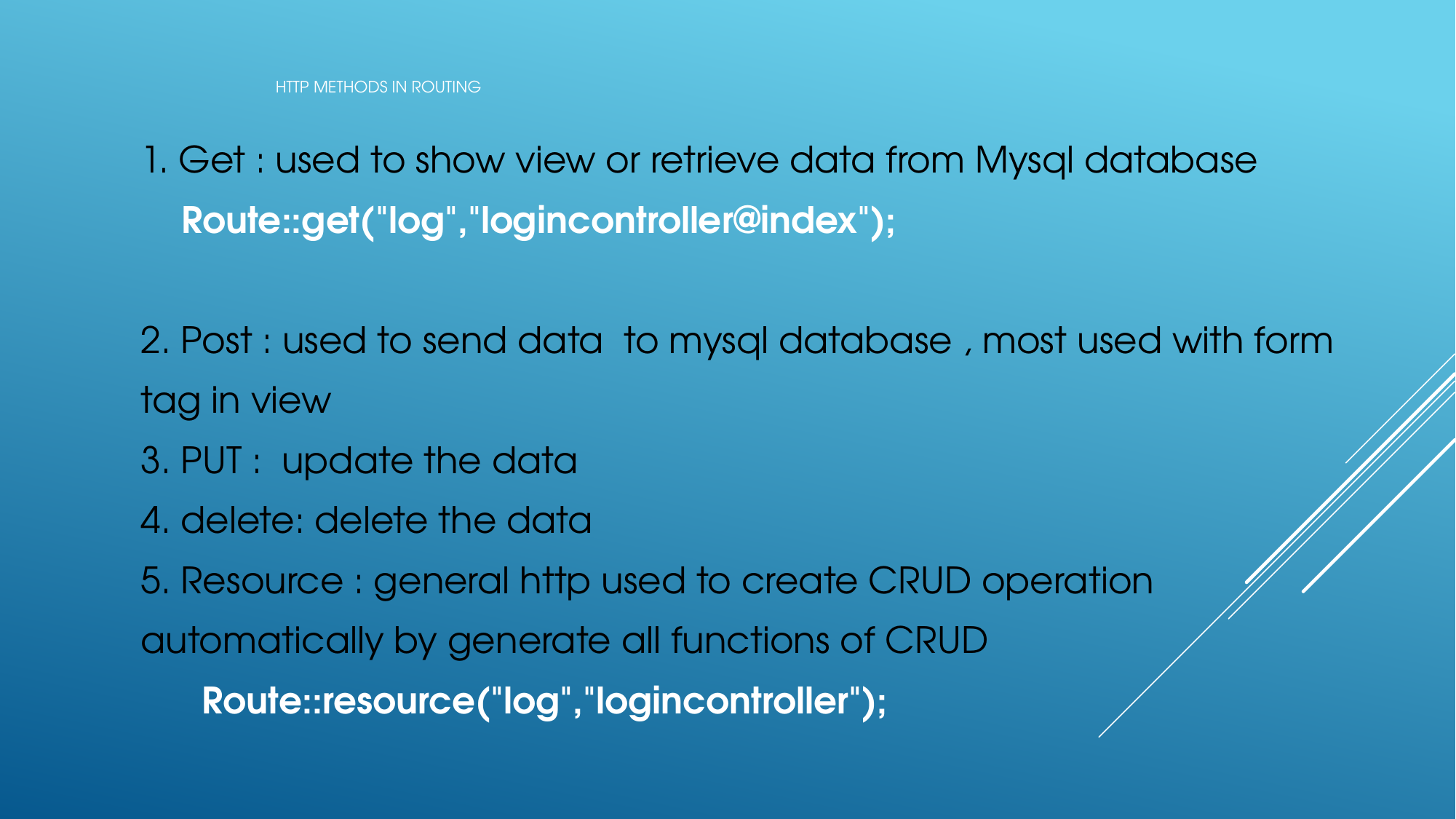

# Http methods in routing

1. Get : used to show view or retrieve data from Mysql database
    Route::get("log","logincontroller@index");

2. Post : used to send data  to mysql database , most used with form
tag in view
3. PUT :  update the data
4. delete: delete the data
5. Resource : general http used to create CRUD operation
automatically by generate all functions of CRUD
      Route::resource("log","logincontroller");